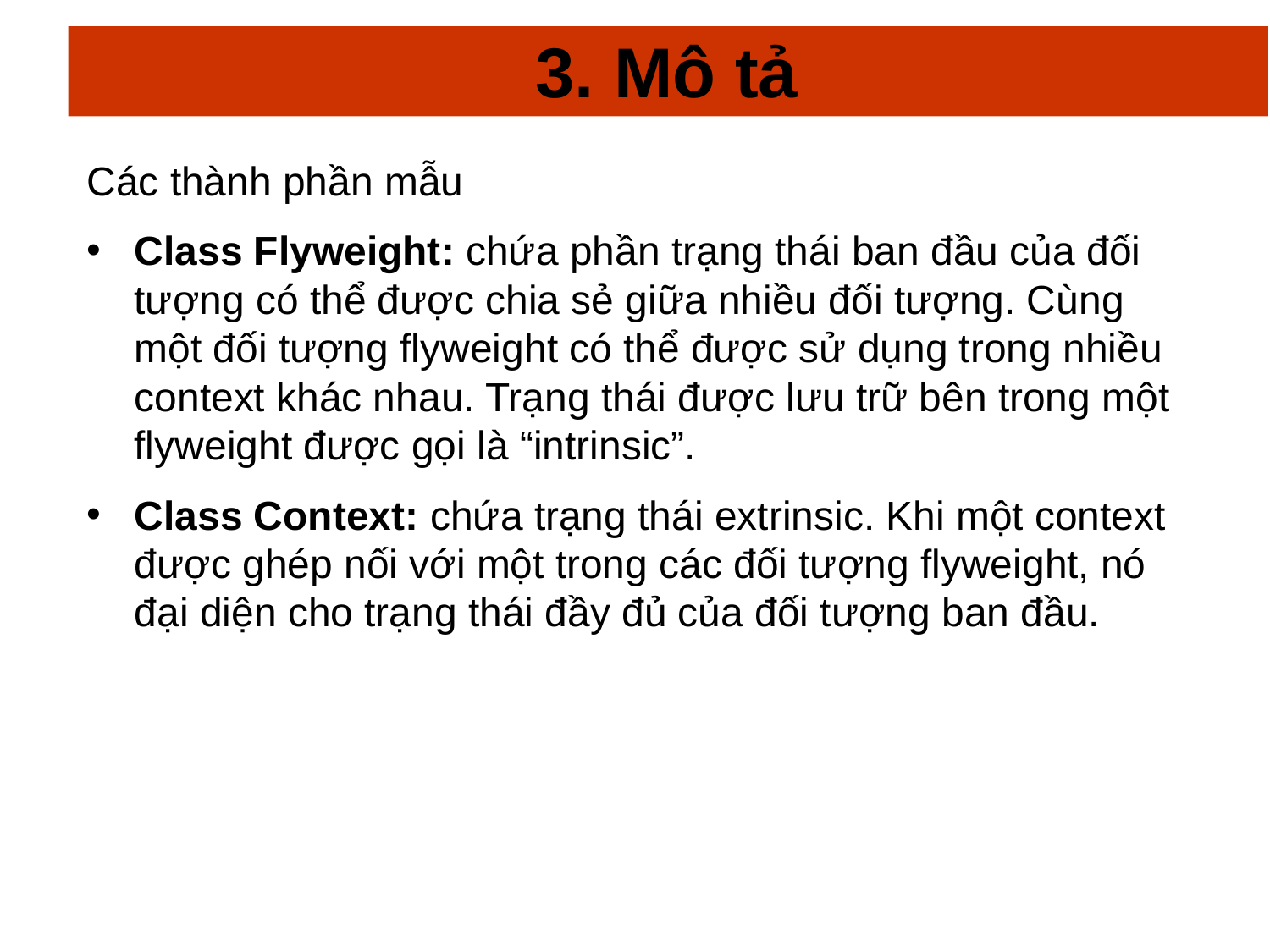

# 3. Mô tả
Các thành phần mẫu
Class Flyweight: chứa phần trạng thái ban đầu của đối tượng có thể được chia sẻ giữa nhiều đối tượng. Cùng một đối tượng flyweight có thể được sử dụng trong nhiều context khác nhau. Trạng thái được lưu trữ bên trong một flyweight được gọi là “intrinsic”.
Class Context: chứa trạng thái extrinsic. Khi một context được ghép nối với một trong các đối tượng flyweight, nó đại diện cho trạng thái đầy đủ của đối tượng ban đầu.